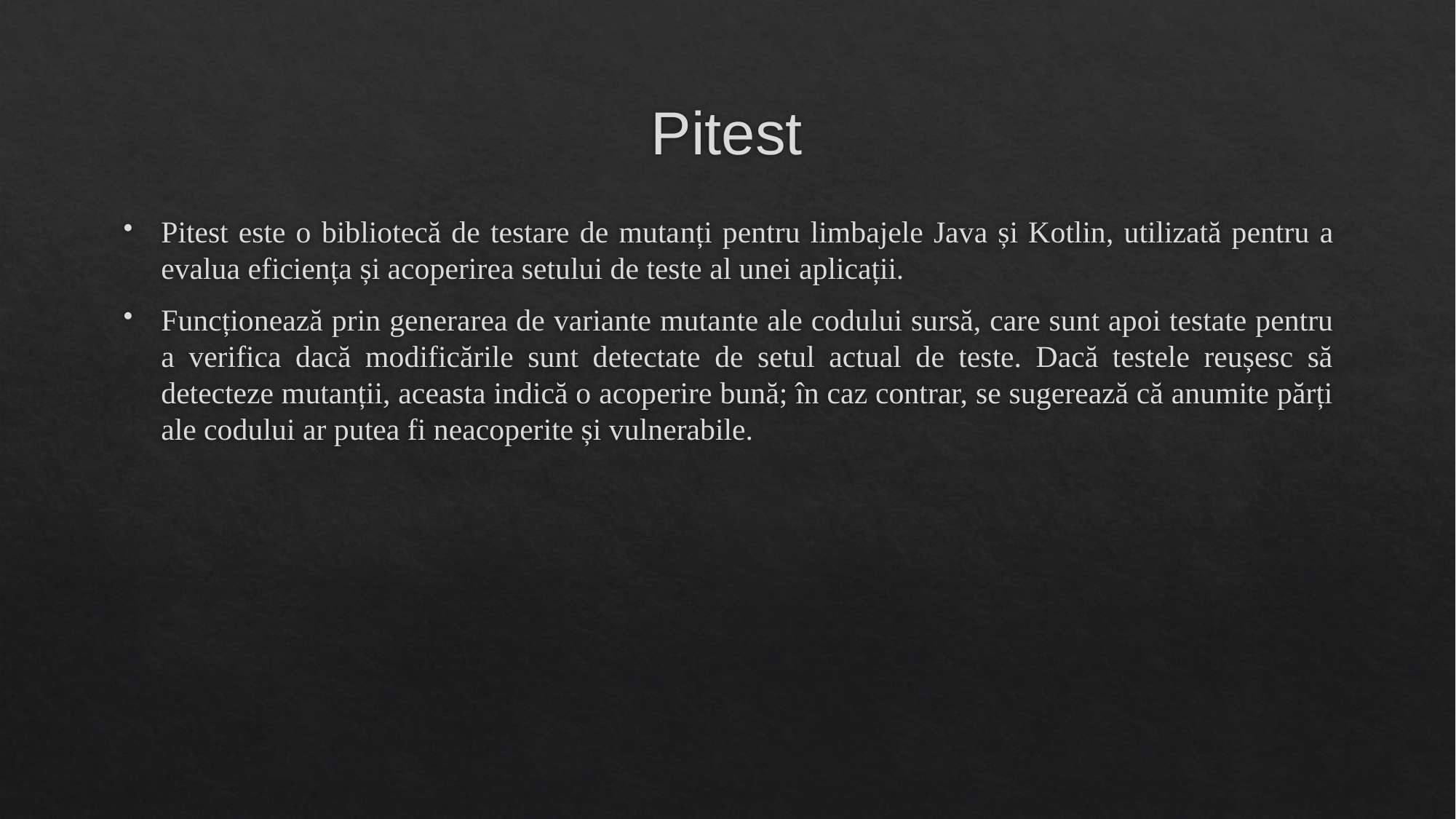

# Pitest
Pitest este o bibliotecă de testare de mutanți pentru limbajele Java și Kotlin, utilizată pentru a evalua eficiența și acoperirea setului de teste al unei aplicații.
Funcționează prin generarea de variante mutante ale codului sursă, care sunt apoi testate pentru a verifica dacă modificările sunt detectate de setul actual de teste. Dacă testele reușesc să detecteze mutanții, aceasta indică o acoperire bună; în caz contrar, se sugerează că anumite părți ale codului ar putea fi neacoperite și vulnerabile.